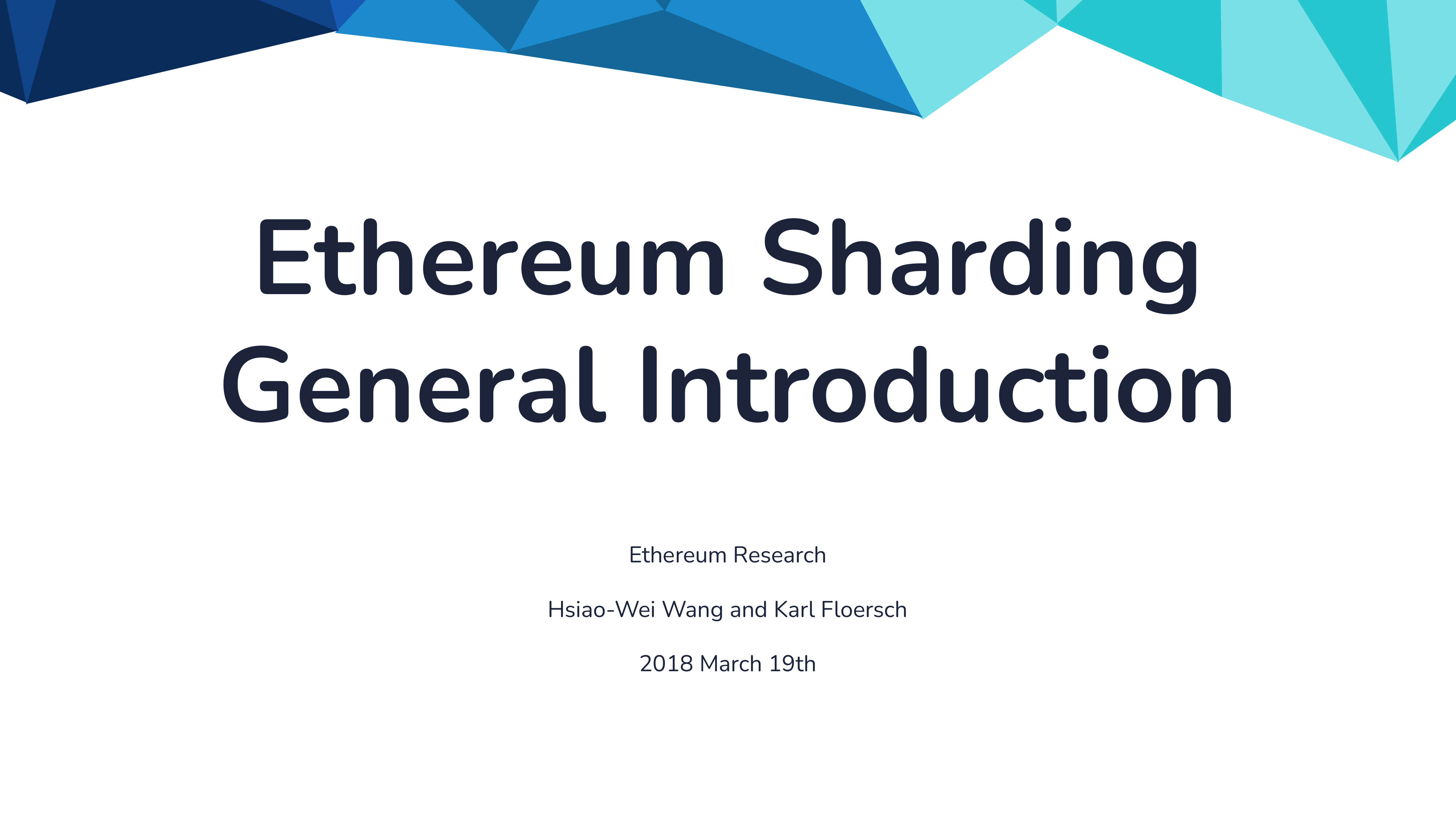

Ethereum Sharding
General Introduction
Ethereum Research

Hsiao-Wei Wang and Karl Floersch

2018 March 19th